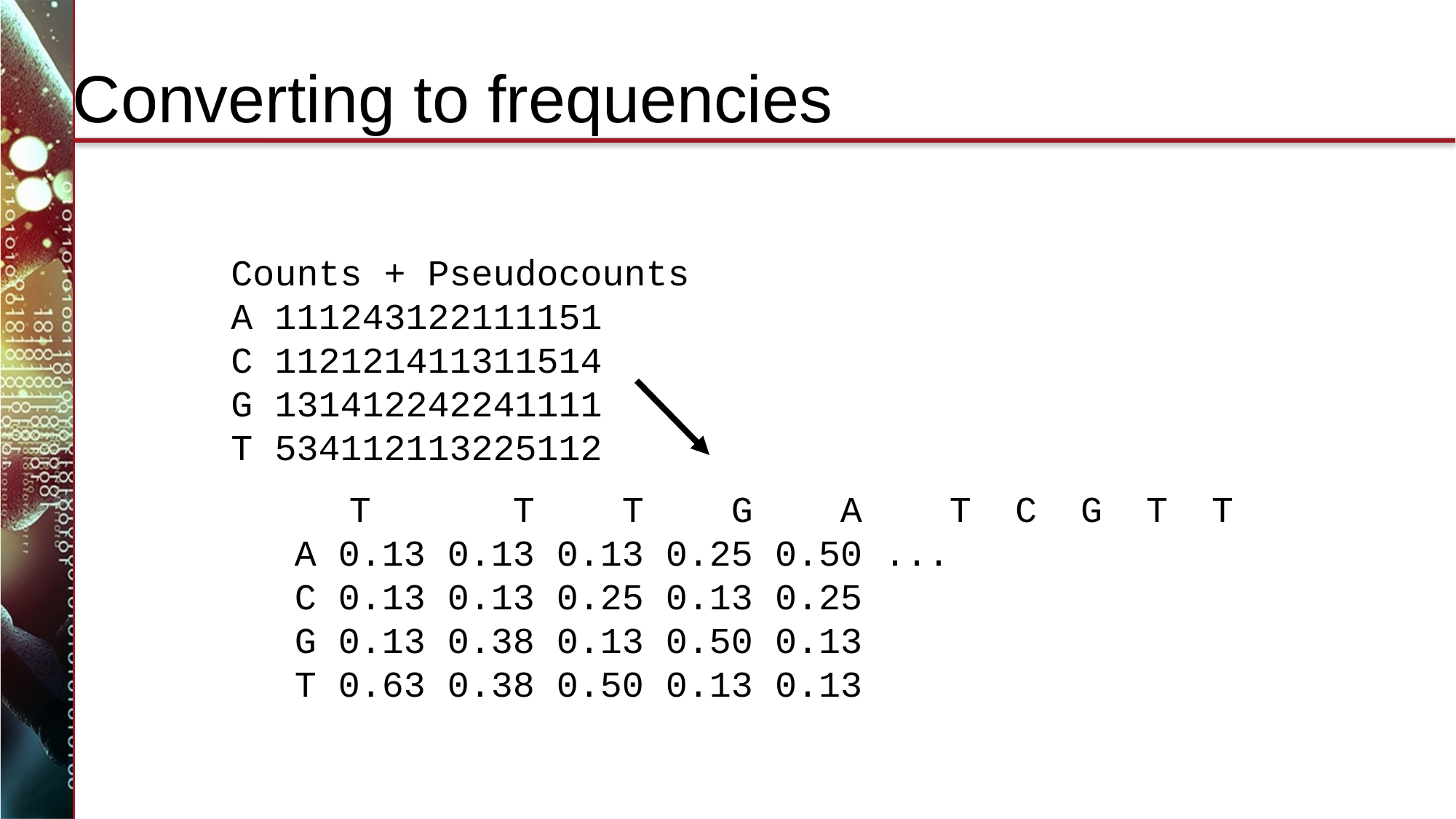

# Converting to frequencies
Counts + Pseudocounts
A 111243122111151
C 112121411311514
G 131412242241111
T 534112113225112

    	T    	T    T    G    A    T  C  G  T  T
A 0.13 0.13 0.13 0.25 0.50 ...
C 0.13 0.13 0.25 0.13 0.25
G 0.13 0.38 0.13 0.50 0.13
T 0.63 0.38 0.50 0.13 0.13